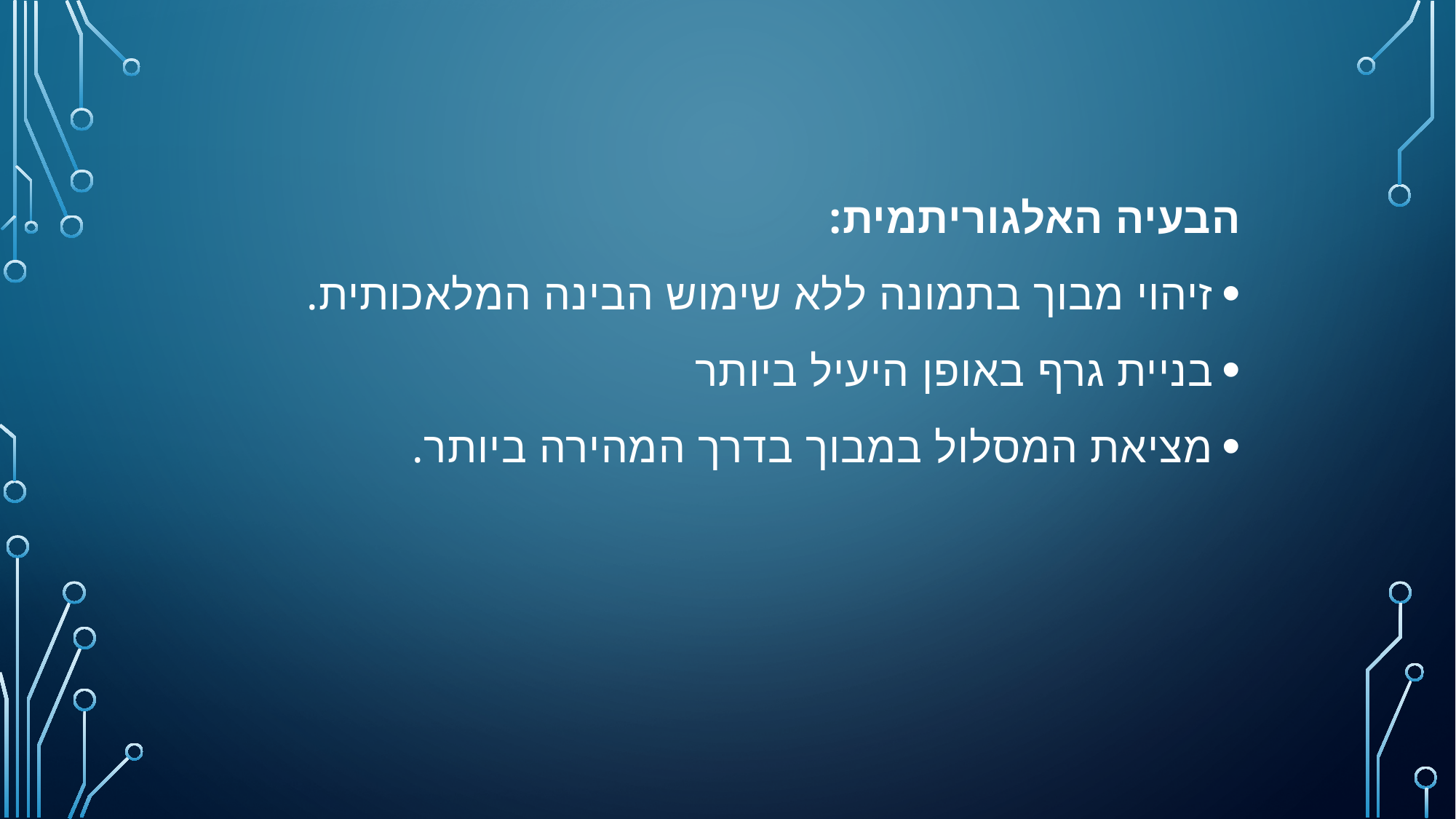

הבעיה האלגוריתמית:
זיהוי מבוך בתמונה ללא שימוש הבינה המלאכותית.
בניית גרף באופן היעיל ביותר
מציאת המסלול במבוך בדרך המהירה ביותר.